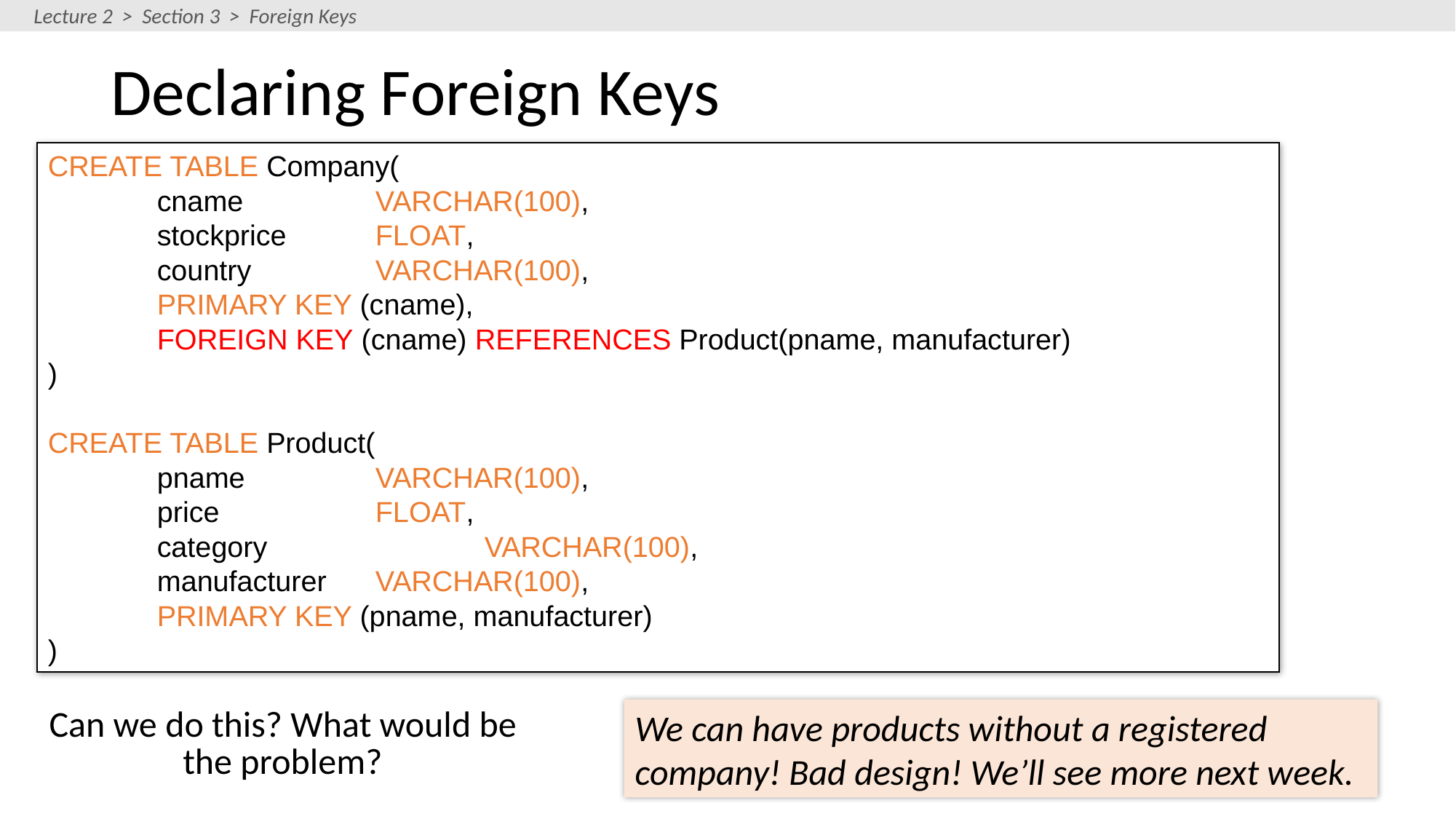

Lecture 2  >  Section 3  >  Foreign Keys
# Declaring Foreign Keys
CREATE TABLE Company(
	cname	 	VARCHAR(100),
	stockprice 	FLOAT,
	country	 	VARCHAR(100),
	PRIMARY KEY (cname),
	FOREIGN KEY (cname) REFERENCES Product(pname, manufacturer)
)

CREATE TABLE Product(
	pname	 	VARCHAR(100),
	price 	 	FLOAT,
	category	 	VARCHAR(100),
	manufacturer	VARCHAR(100),
	PRIMARY KEY (pname, manufacturer)
)
We can have products without a registered company! Bad design! We’ll see more next week.
Can we do this? What would be the problem?